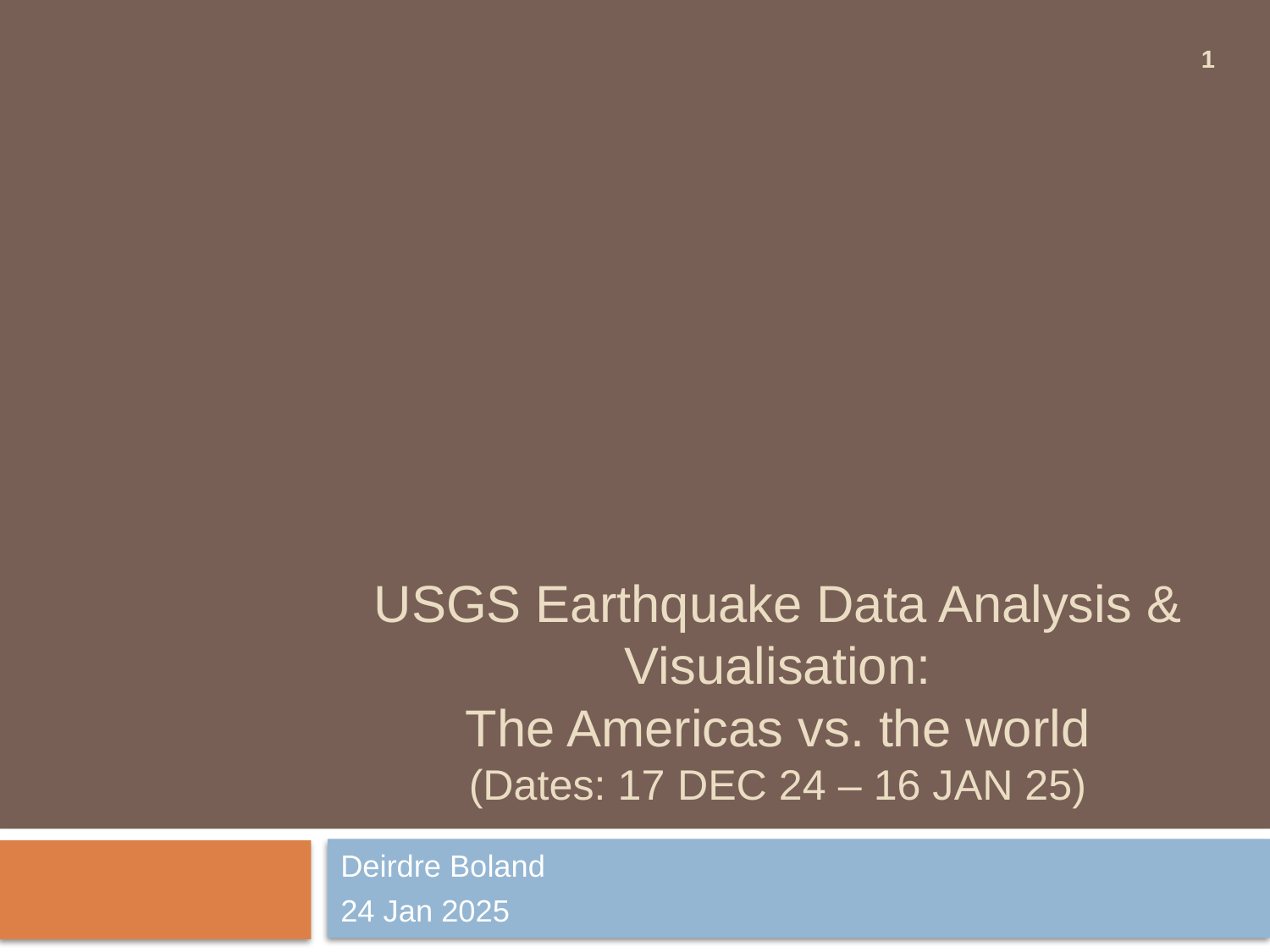

1
# USGS Earthquake Data Analysis & Visualisation: The Americas vs. the world (Dates: 17 Dec 24 – 16 Jan 25)
Deirdre Boland
24 Jan 2025